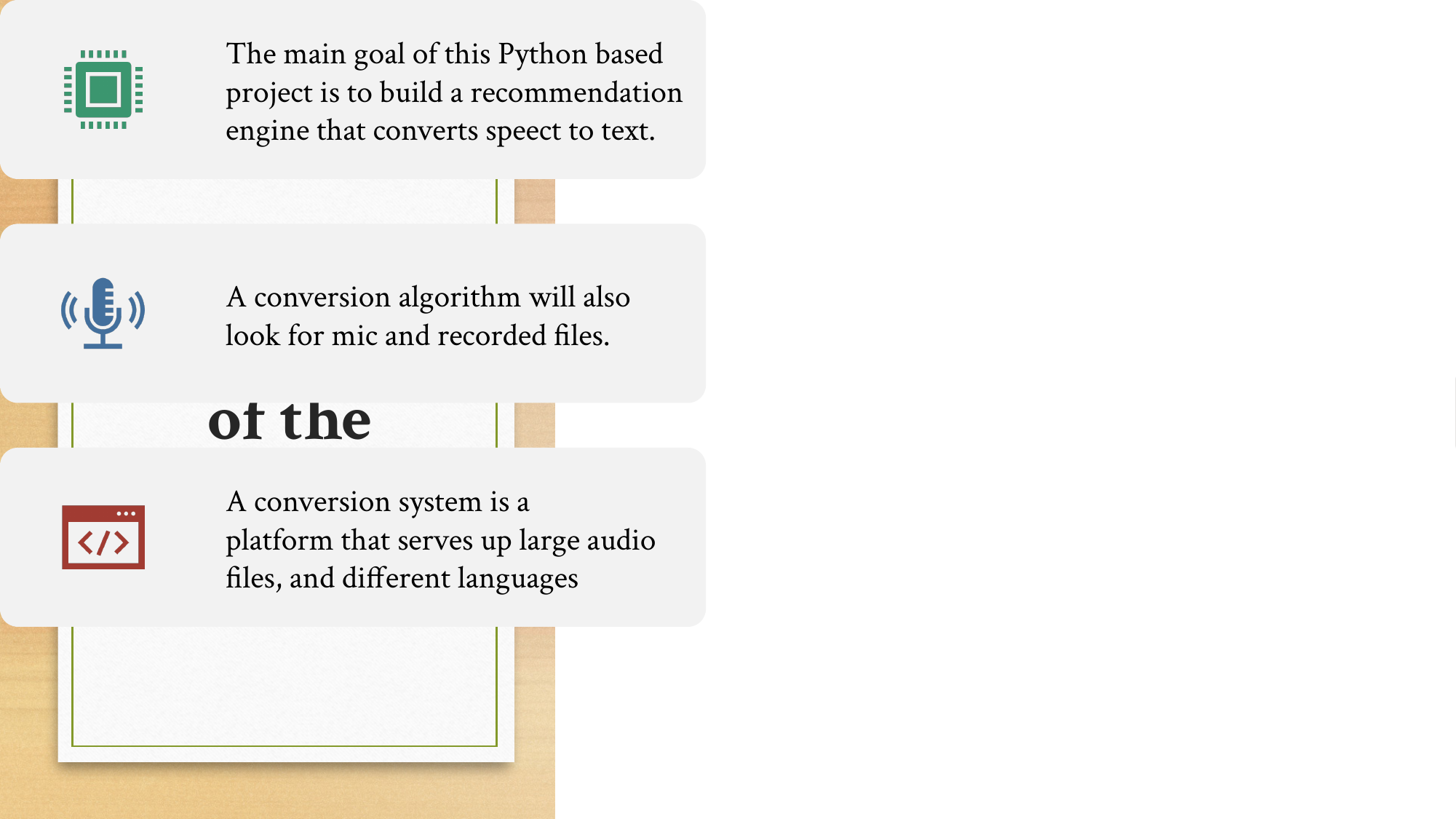

The main goal of this Python based project is to build a recommendation engine that converts speect to text.
A conversion algorithm will also look for mic and recorded files.
A conversion system is a platform that serves up large audio files, and different languages
# Objectives of the work